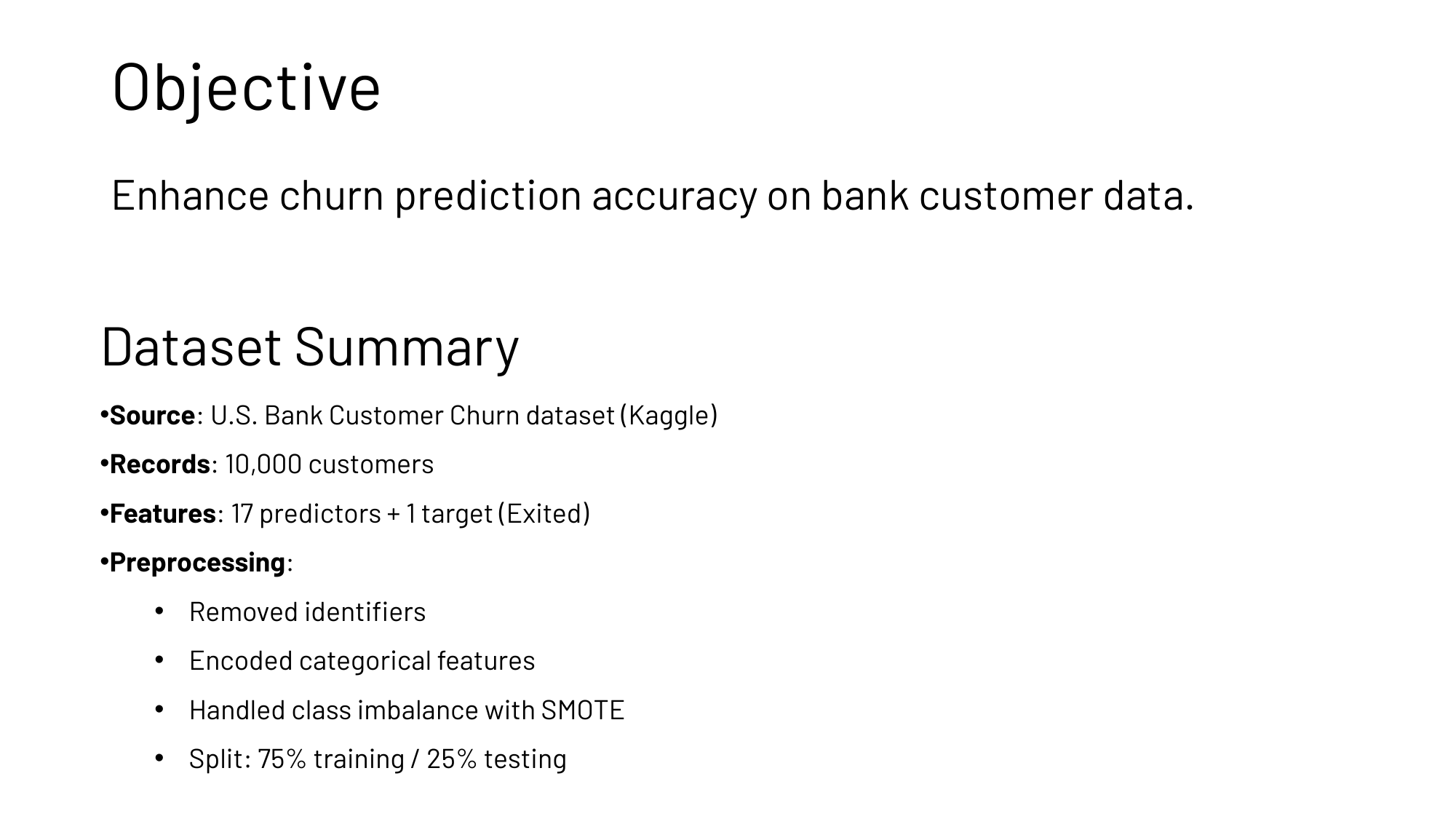

# Objective
Enhance churn prediction accuracy on bank customer data.
Dataset Summary
Source: U.S. Bank Customer Churn dataset (Kaggle)
Records: 10,000 customers
Features: 17 predictors + 1 target (Exited)
Preprocessing:
Removed identifiers
Encoded categorical features
Handled class imbalance with SMOTE
Split: 75% training / 25% testing